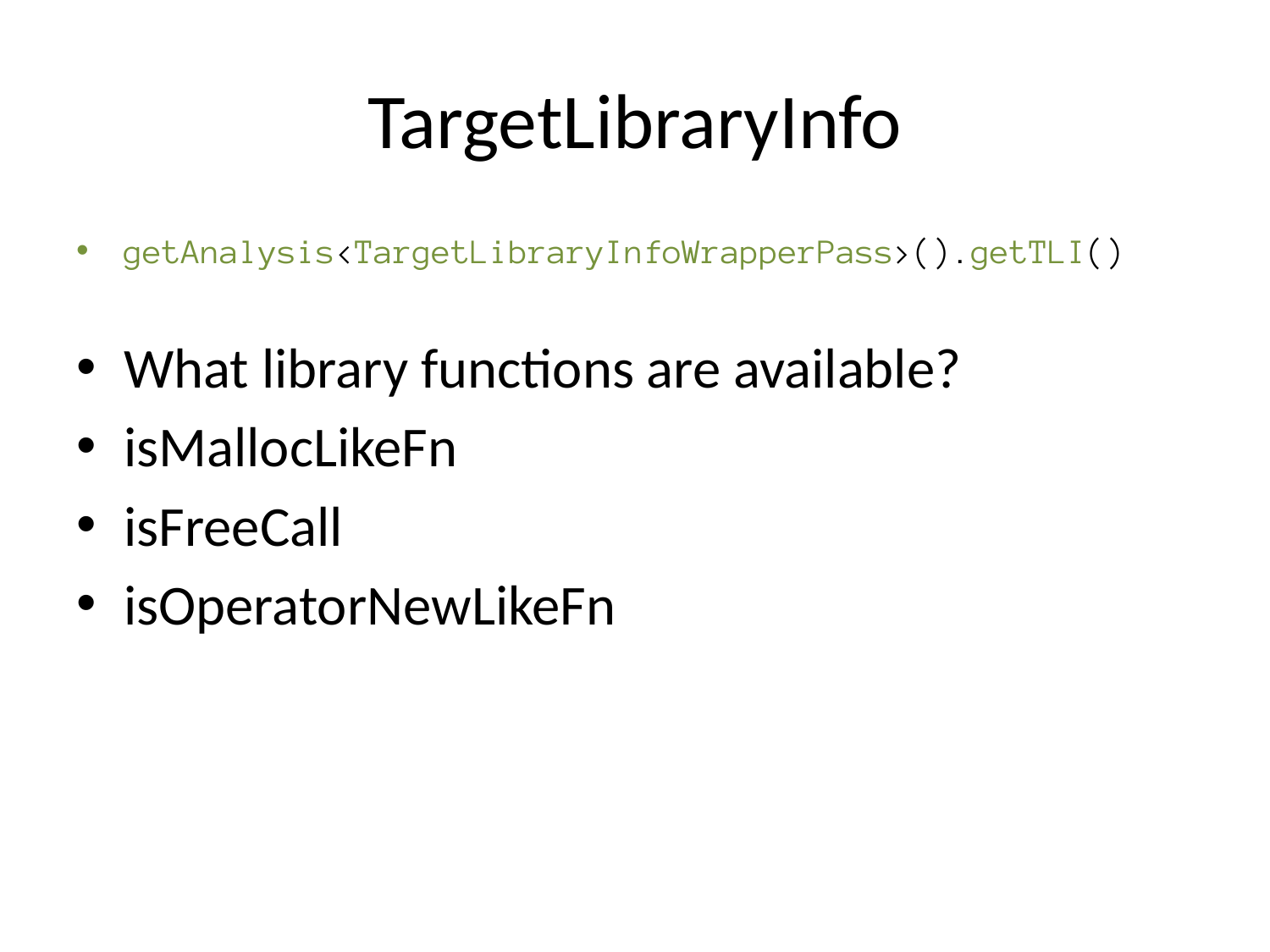

# TargetLibraryInfo
getAnalysis<TargetLibraryInfoWrapperPass>().getTLI()

What library functions are available?
isMallocLikeFn
isFreeCall
isOperatorNewLikeFn